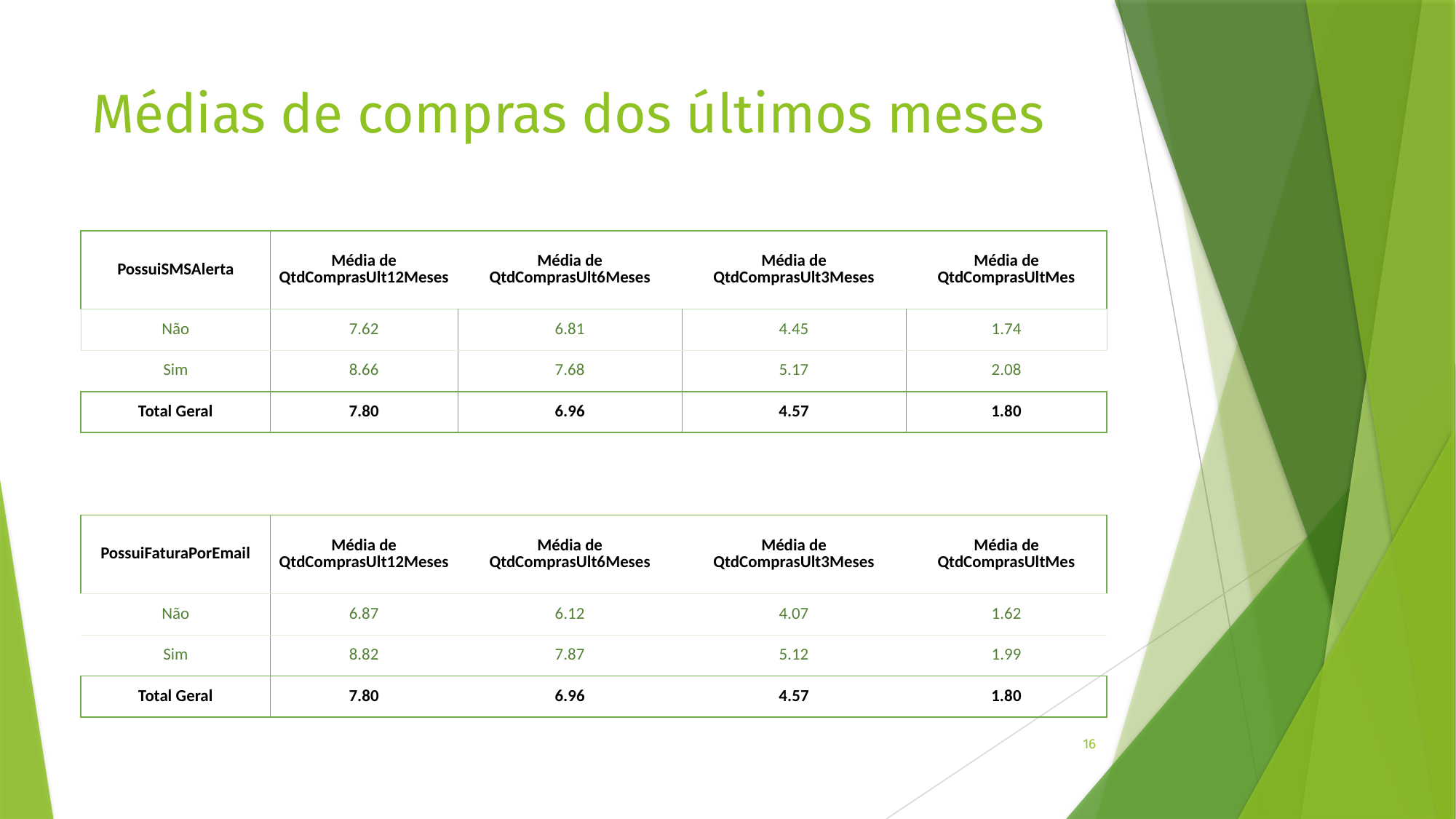

# Médias de compras dos últimos meses
| PossuiSMSAlerta | Média de QtdComprasUlt12Meses | Média de QtdComprasUlt6Meses | Média de QtdComprasUlt3Meses | Média de QtdComprasUltMes |
| --- | --- | --- | --- | --- |
| Não | 7.62 | 6.81 | 4.45 | 1.74 |
| Sim | 8.66 | 7.68 | 5.17 | 2.08 |
| Total Geral | 7.80 | 6.96 | 4.57 | 1.80 |
|  |  |  |  |  |
|  |  |  |  |  |
| PossuiFaturaPorEmail | Média de QtdComprasUlt12Meses | Média de QtdComprasUlt6Meses | Média de QtdComprasUlt3Meses | Média de QtdComprasUltMes |
| Não | 6.87 | 6.12 | 4.07 | 1.62 |
| Sim | 8.82 | 7.87 | 5.12 | 1.99 |
| Total Geral | 7.80 | 6.96 | 4.57 | 1.80 |
16